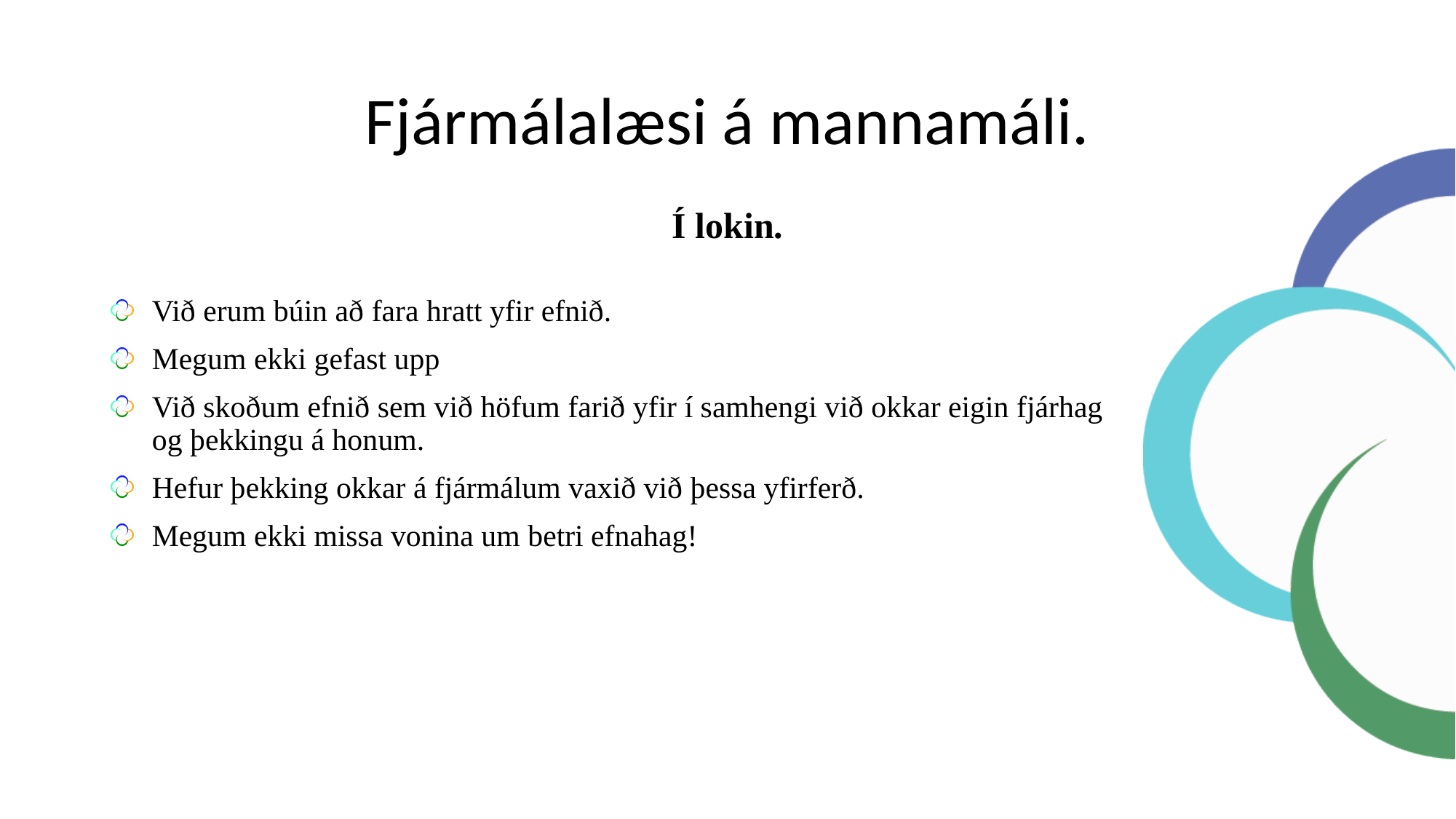

# Fjármálalæsi á mannamáli.
Í lokin.
Við erum búin að fara hratt yfir efnið.
Megum ekki gefast upp
Við skoðum efnið sem við höfum farið yfir í samhengi við okkar eigin fjárhag og þekkingu á honum.
Hefur þekking okkar á fjármálum vaxið við þessa yfirferð.
Megum ekki missa vonina um betri efnahag!